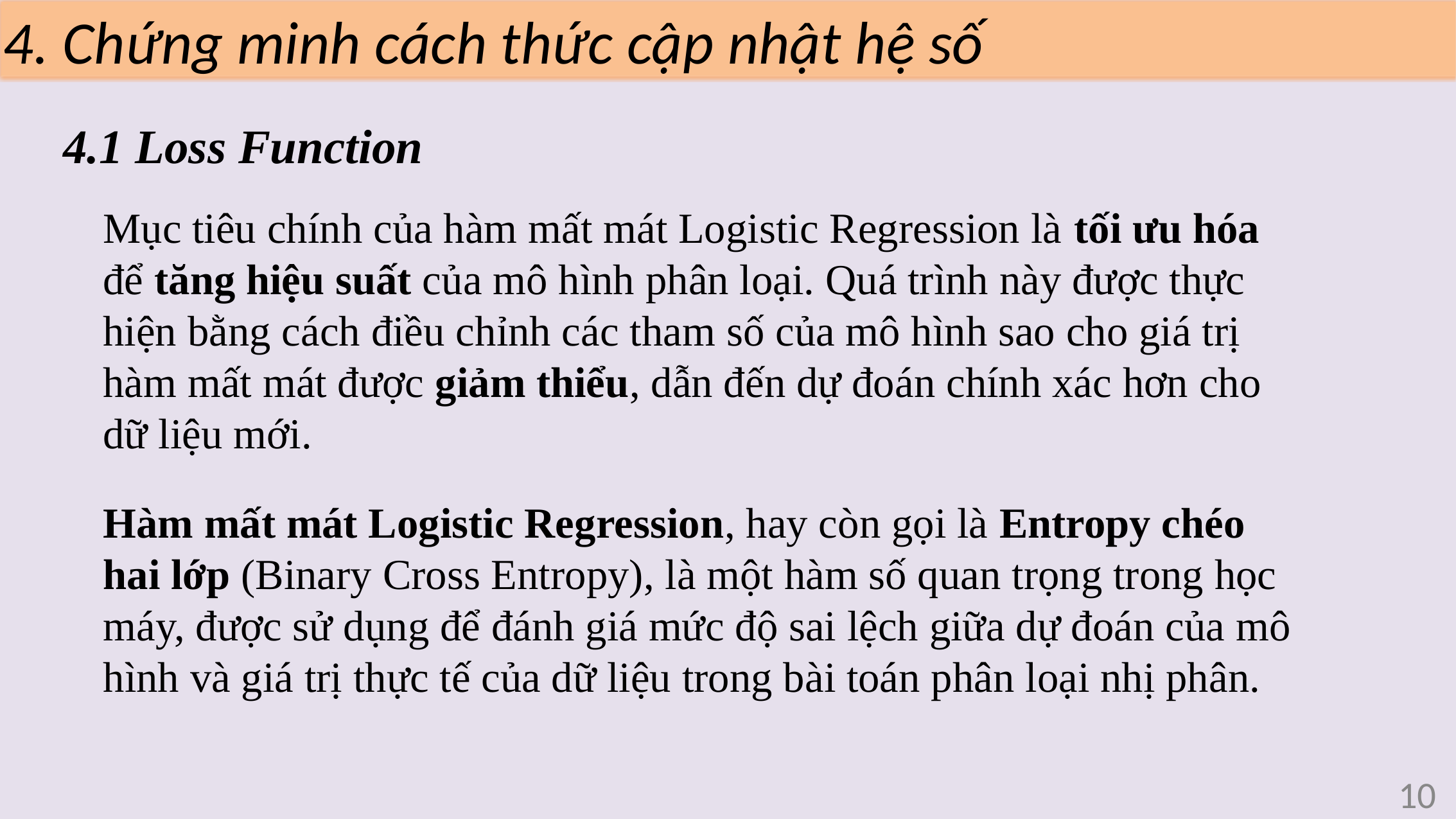

4. Chứng minh cách thức cập nhật hệ số
4.1 Loss Function
Mục tiêu chính của hàm mất mát Logistic Regression là tối ưu hóa để tăng hiệu suất của mô hình phân loại. Quá trình này được thực hiện bằng cách điều chỉnh các tham số của mô hình sao cho giá trị hàm mất mát được giảm thiểu, dẫn đến dự đoán chính xác hơn cho dữ liệu mới.
Hàm mất mát Logistic Regression, hay còn gọi là Entropy chéo hai lớp (Binary Cross Entropy), là một hàm số quan trọng trong học máy, được sử dụng để đánh giá mức độ sai lệch giữa dự đoán của mô hình và giá trị thực tế của dữ liệu trong bài toán phân loại nhị phân.
10